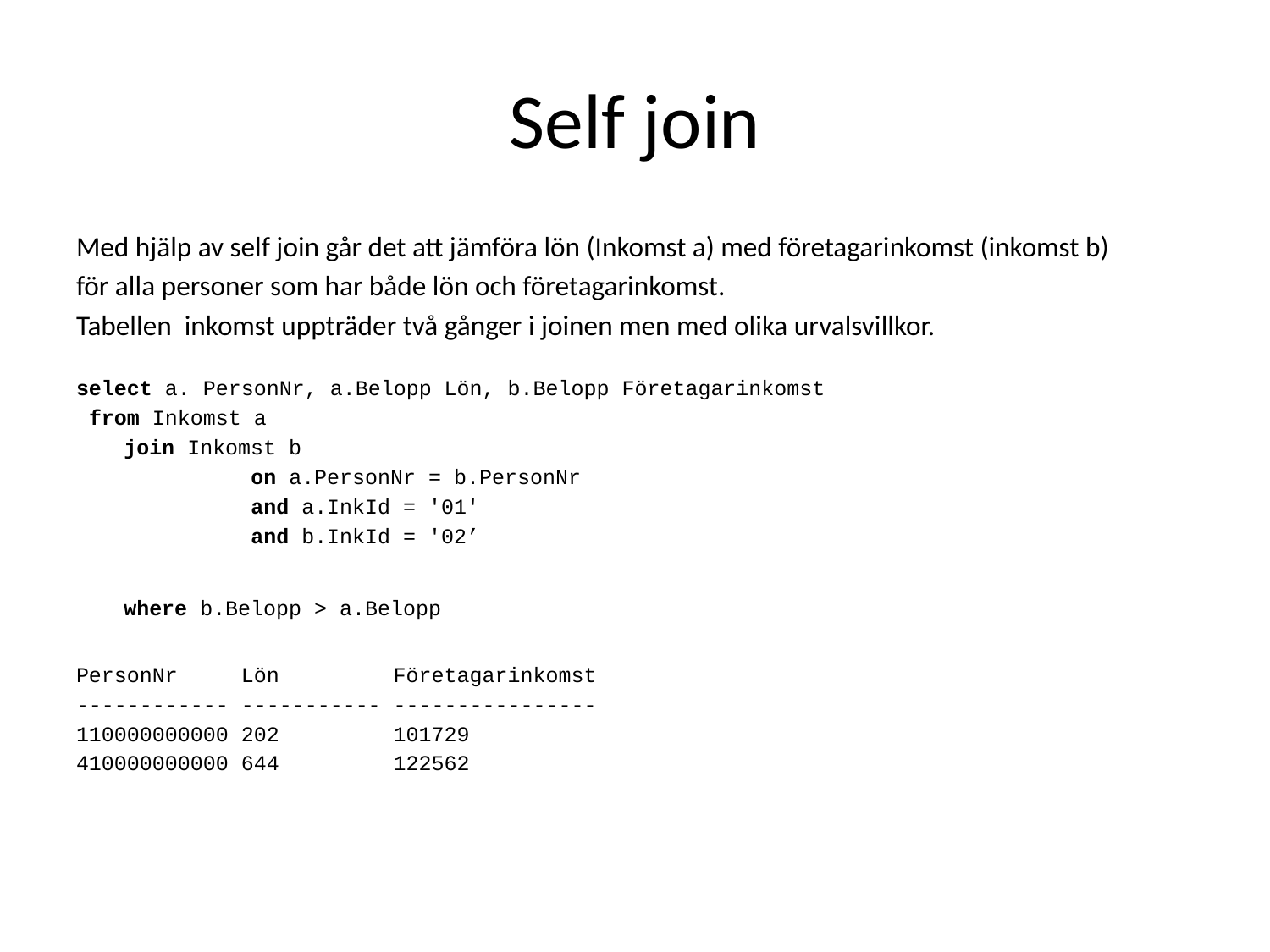

# Self join
Med hjälp av self join går det att jämföra lön (Inkomst a) med företagarinkomst (inkomst b)
för alla personer som har både lön och företagarinkomst.
Tabellen  inkomst uppträder två gånger i joinen men med olika urvalsvillkor.

select a. PersonNr, a.Belopp Lön, b.Belopp Företagarinkomst
 from Inkomst a
	join Inkomst b
		on a.PersonNr = b.PersonNr
		and a.InkId = '01'
		and b.InkId = '02’
	where b.Belopp > a.Belopp

PersonNr     Lön         Företagarinkomst
------------ ----------- ----------------
110000000000 202         101729
410000000000 644         122562